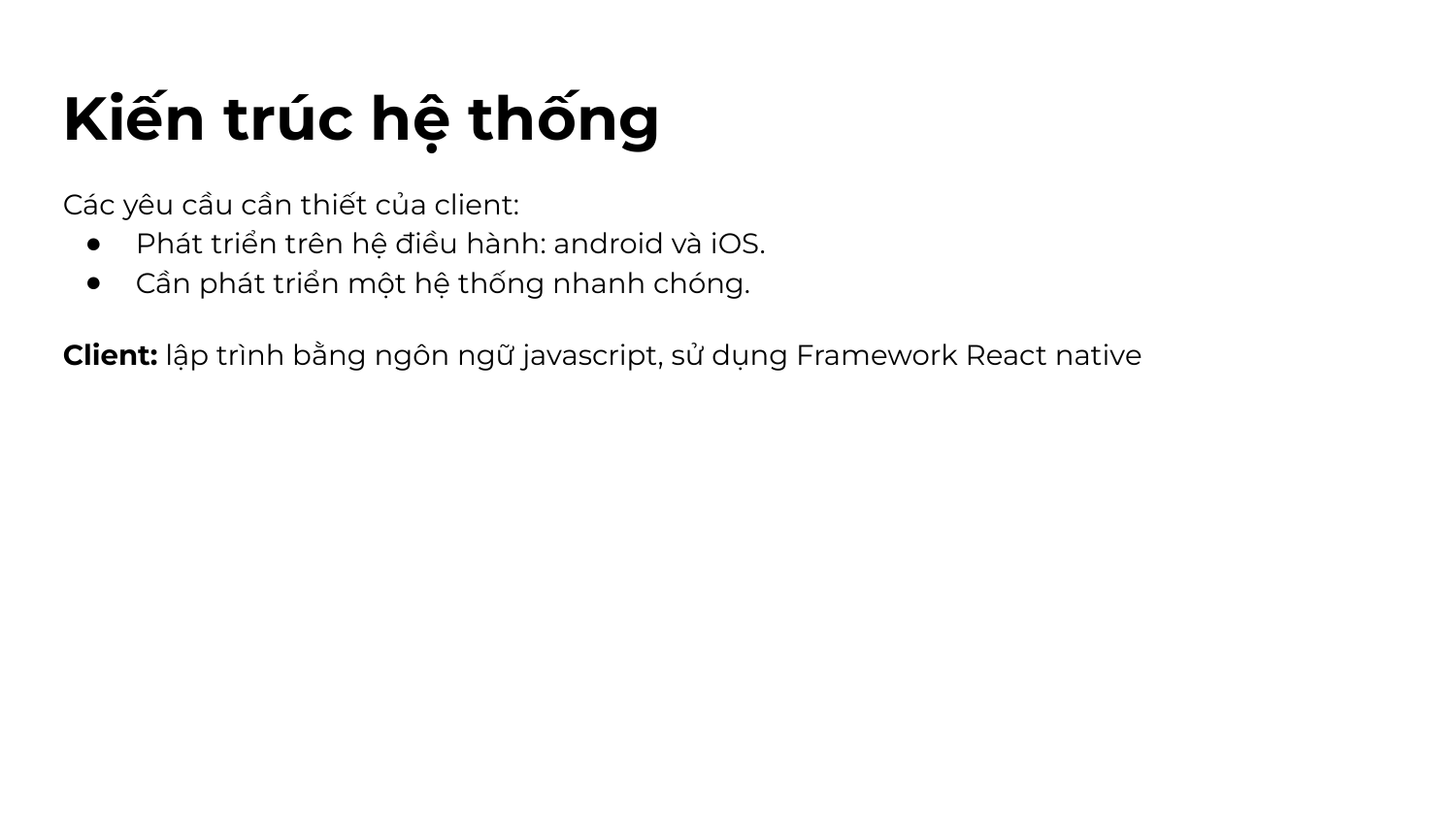

# Kiến trúc hệ thống
Các yêu cầu cần thiết của client:
Phát triển trên hệ điều hành: android và iOS.
Cần phát triển một hệ thống nhanh chóng.

Client: lập trình bằng ngôn ngữ javascript, sử dụng Framework React native